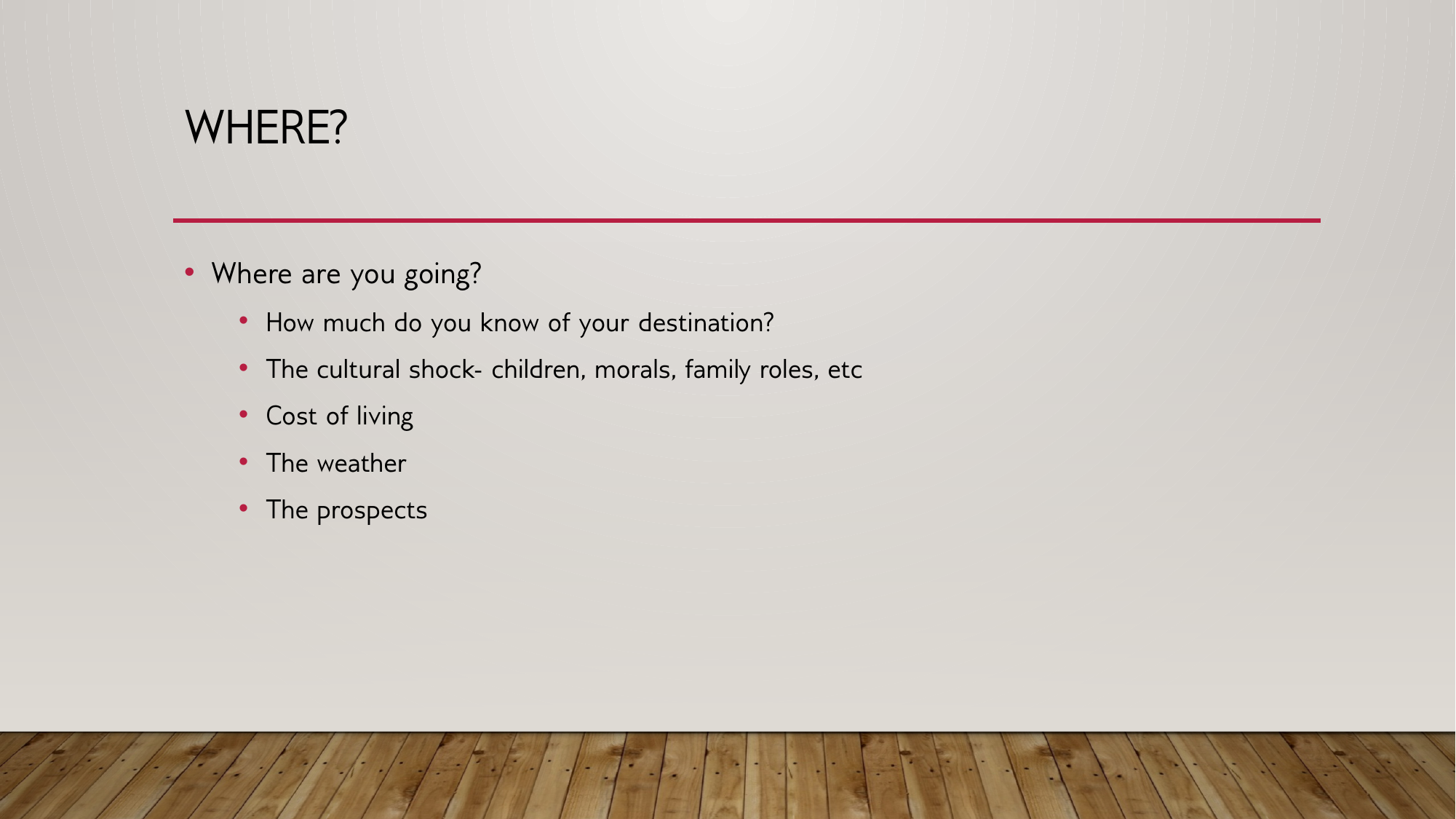

# Where?
Where are you going?
How much do you know of your destination?
The cultural shock- children, morals, family roles, etc
Cost of living
The weather
The prospects